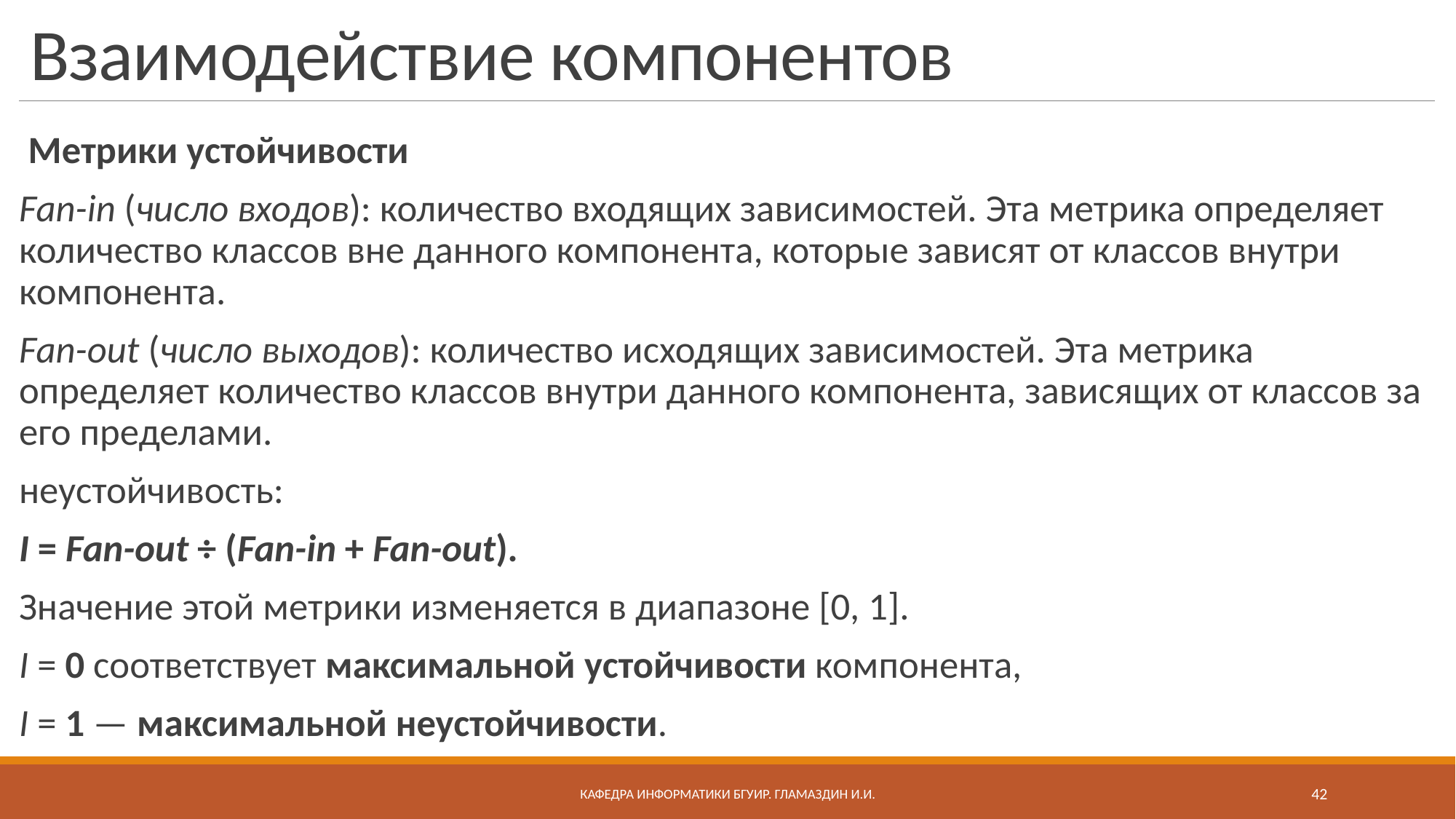

# Взаимодействие компонентов
Метрики устойчивости
Fan-in (число входов): количество входящих зависимостей. Эта метрика определяет количество классов вне данного компонента, которые зависят от классов внутри компонента.
Fan-out (число выходов): количество исходящих зависимостей. Эта метрика определяет количество классов внутри данного компонента, зависящих от классов за его пределами.
неустойчивость:
I = Fan-out ÷ (Fan-in + Fan-out).
Значение этой метрики изменяется в диапазоне [0, 1].
I = 0 соответствует максимальной устойчивости компонента,
I = 1 — максимальной неустойчивости.
Кафедра информатики бгуир. Гламаздин И.и.
42